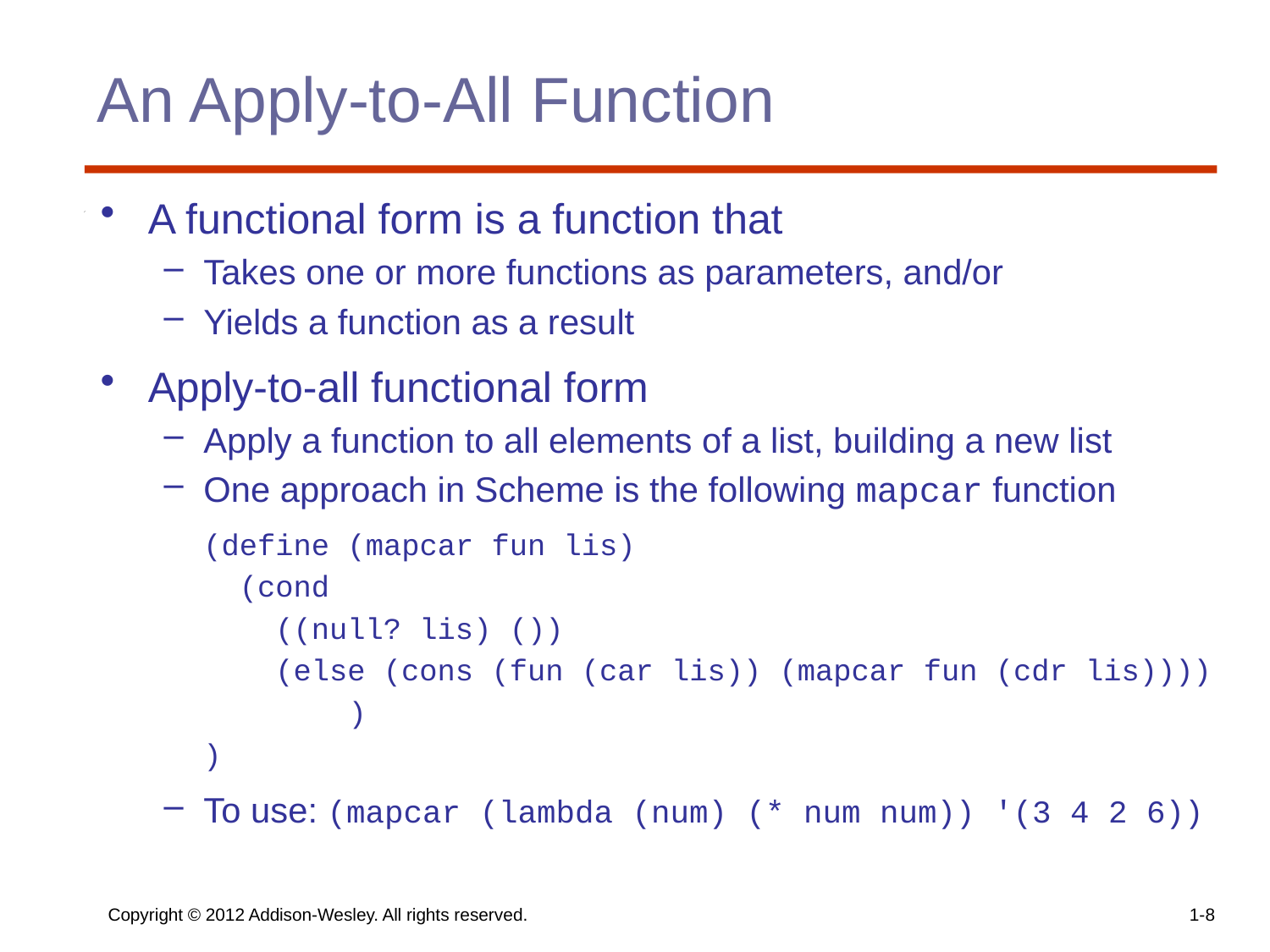

# An Apply-to-All Function
A functional form is a function that
Takes one or more functions as parameters, and/or
Yields a function as a result

Apply-to-all functional form
Apply a function to all elements of a list, building a new list
One approach in Scheme is the following mapcar function

	(define (mapcar fun lis)
	  (cond
	    ((null? lis) ())
	    (else (cons (fun (car lis)) (mapcar fun (cdr lis))))
		 )
	)

To use: (mapcar (lambda (num) (* num num)) '(3 4 2 6))
Copyright © 2012 Addison-Wesley. All rights reserved.
1-8